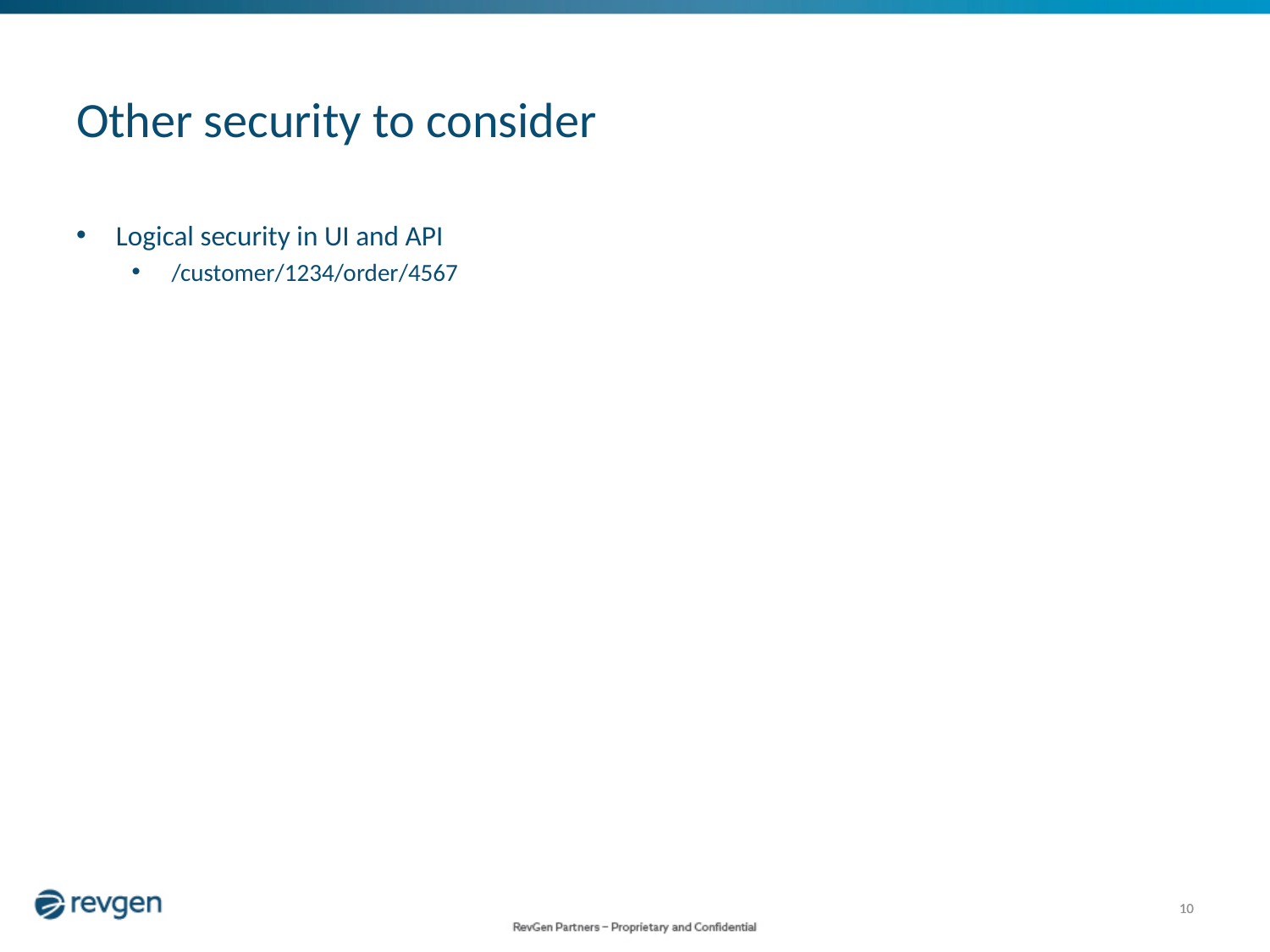

# Other security to consider
Logical security in UI and API
/customer/1234/order/4567